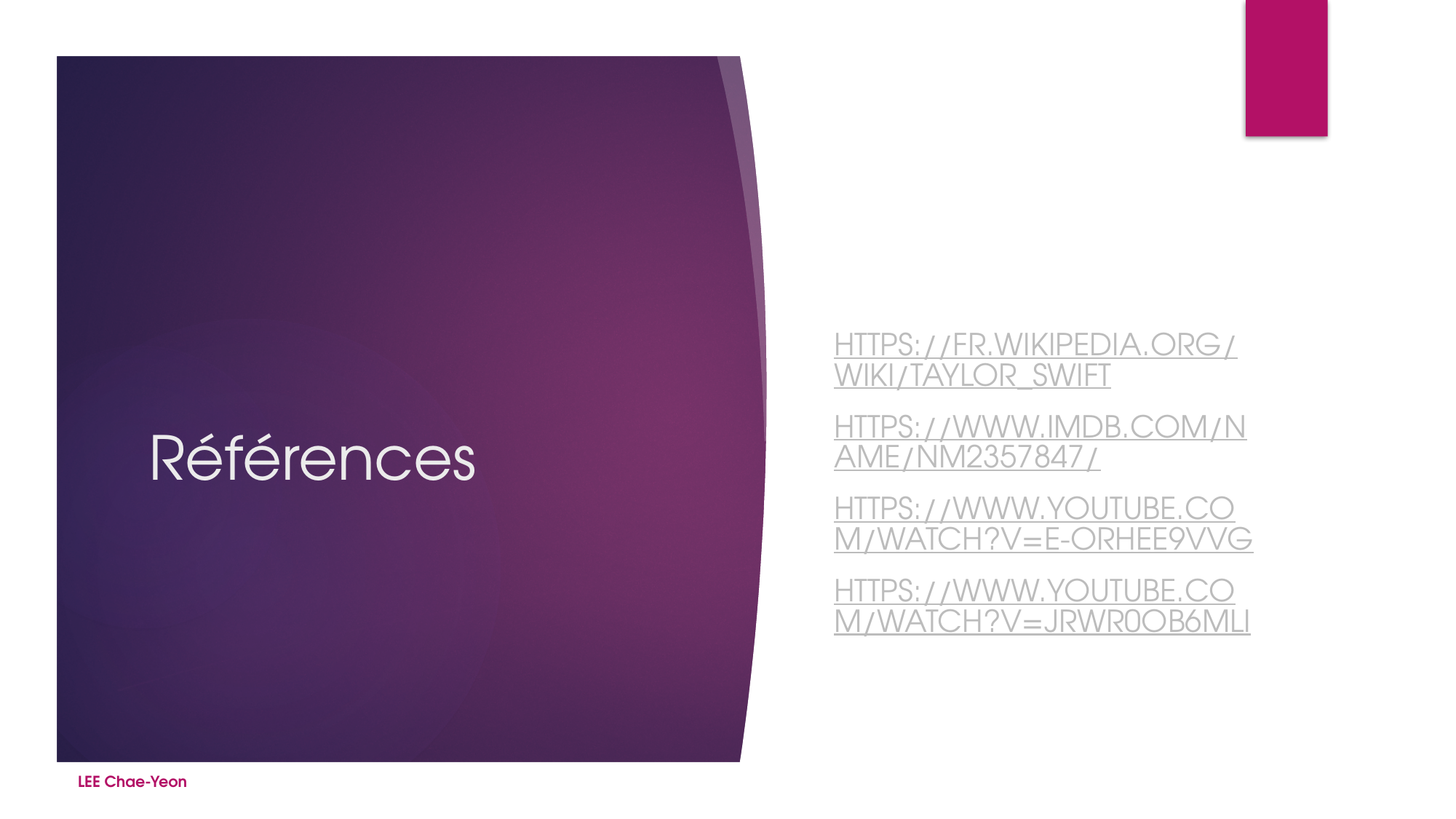

https://fr.wikipedia.org/wiki/Taylor_Swift
https://www.imdb.com/name/nm2357847/
https://www.youtube.com/watch?v=e-ORhEE9VVg
https://www.youtube.com/watch?v=jRWR0Ob6mLI

# Références
LEE Chae-Yeon